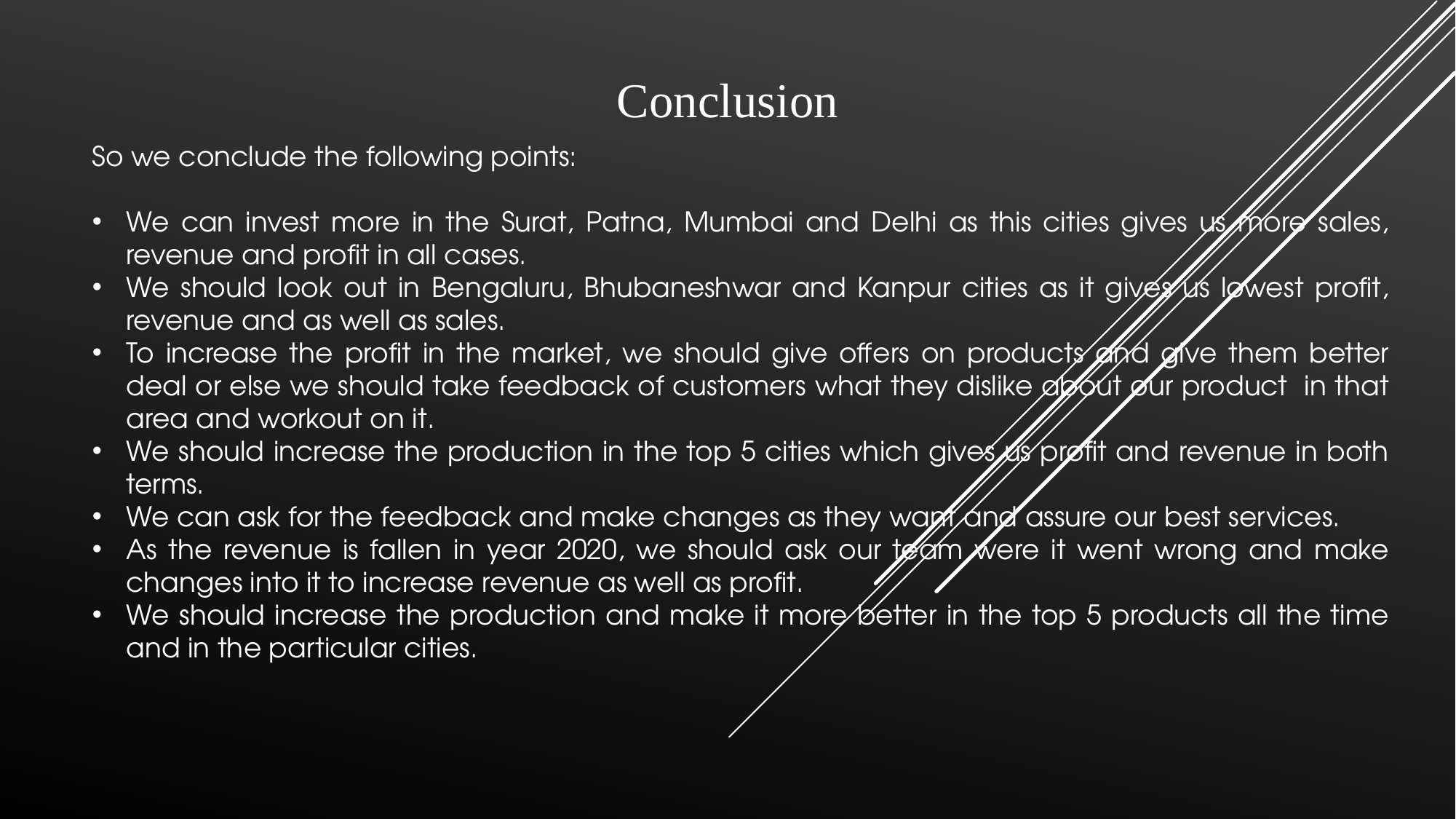

Conclusion
So we conclude the following points:

We can invest more in the Surat, Patna, Mumbai and Delhi as this cities gives us more sales, revenue and profit in all cases.
We should look out in Bengaluru, Bhubaneshwar and Kanpur cities as it gives us lowest profit, revenue and as well as sales.
To increase the profit in the market, we should give offers on products and give them better deal or else we should take feedback of customers what they dislike about our product  in that area and workout on it.
We should increase the production in the top 5 cities which gives us profit and revenue in both terms.
We can ask for the feedback and make changes as they want and assure our best services.
As the revenue is fallen in year 2020, we should ask our team were it went wrong and make changes into it to increase revenue as well as profit.
We should increase the production and make it more better in the top 5 products all the time and in the particular cities.